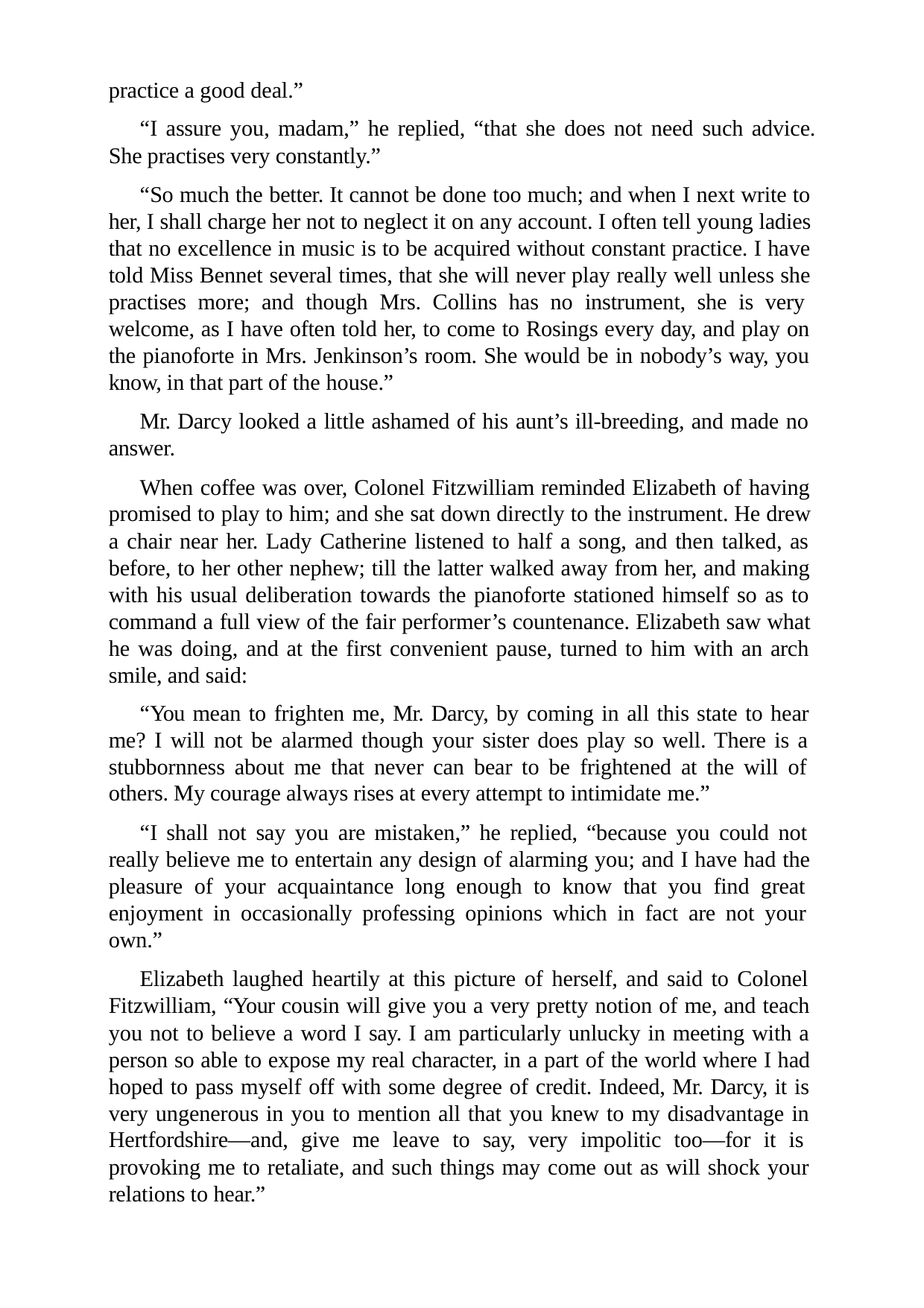

practice a good deal.”
“I assure you, madam,” he replied, “that she does not need such advice.
She practises very constantly.”
“So much the better. It cannot be done too much; and when I next write to  her, I shall charge her not to neglect it on any account. I often tell young ladies  that no excellence in music is to be acquired without constant practice. I have  told Miss Bennet several times, that she will never play really well unless she  practises more; and though Mrs. Collins has no instrument, she is very  welcome, as I have often told her, to come to Rosings every day, and play on  the pianoforte in Mrs. Jenkinson’s room. She would be in nobody’s way, you  know, in that part of the house.”
Mr. Darcy looked a little ashamed of his aunt’s ill-breeding, and made no  answer.
When coffee was over, Colonel Fitzwilliam reminded Elizabeth of having  promised to play to him; and she sat down directly to the instrument. He drew  a chair near her. Lady Catherine listened to half a song, and then talked, as  before, to her other nephew; till the latter walked away from her, and making  with his usual deliberation towards the pianoforte stationed himself so as to  command a full view of the fair performer’s countenance. Elizabeth saw what  he was doing, and at the first convenient pause, turned to him with an arch  smile, and said:
“You mean to frighten me, Mr. Darcy, by coming in all this state to hear  me? I will not be alarmed though your sister does play so well. There is a  stubbornness about me that never can bear to be frightened at the will of  others. My courage always rises at every attempt to intimidate me.”
“I shall not say you are mistaken,” he replied, “because you could not  really believe me to entertain any design of alarming you; and I have had the  pleasure of your acquaintance long enough to know that you find great  enjoyment in occasionally professing opinions which in fact are not your  own.”
Elizabeth laughed heartily at this picture of herself, and said to Colonel  Fitzwilliam, “Your cousin will give you a very pretty notion of me, and teach  you not to believe a word I say. I am particularly unlucky in meeting with a  person so able to expose my real character, in a part of the world where I had  hoped to pass myself off with some degree of credit. Indeed, Mr. Darcy, it is  very ungenerous in you to mention all that you knew to my disadvantage in  Hertfordshire—and, give me leave to say, very impolitic too—for it is  provoking me to retaliate, and such things may come out as will shock your  relations to hear.”